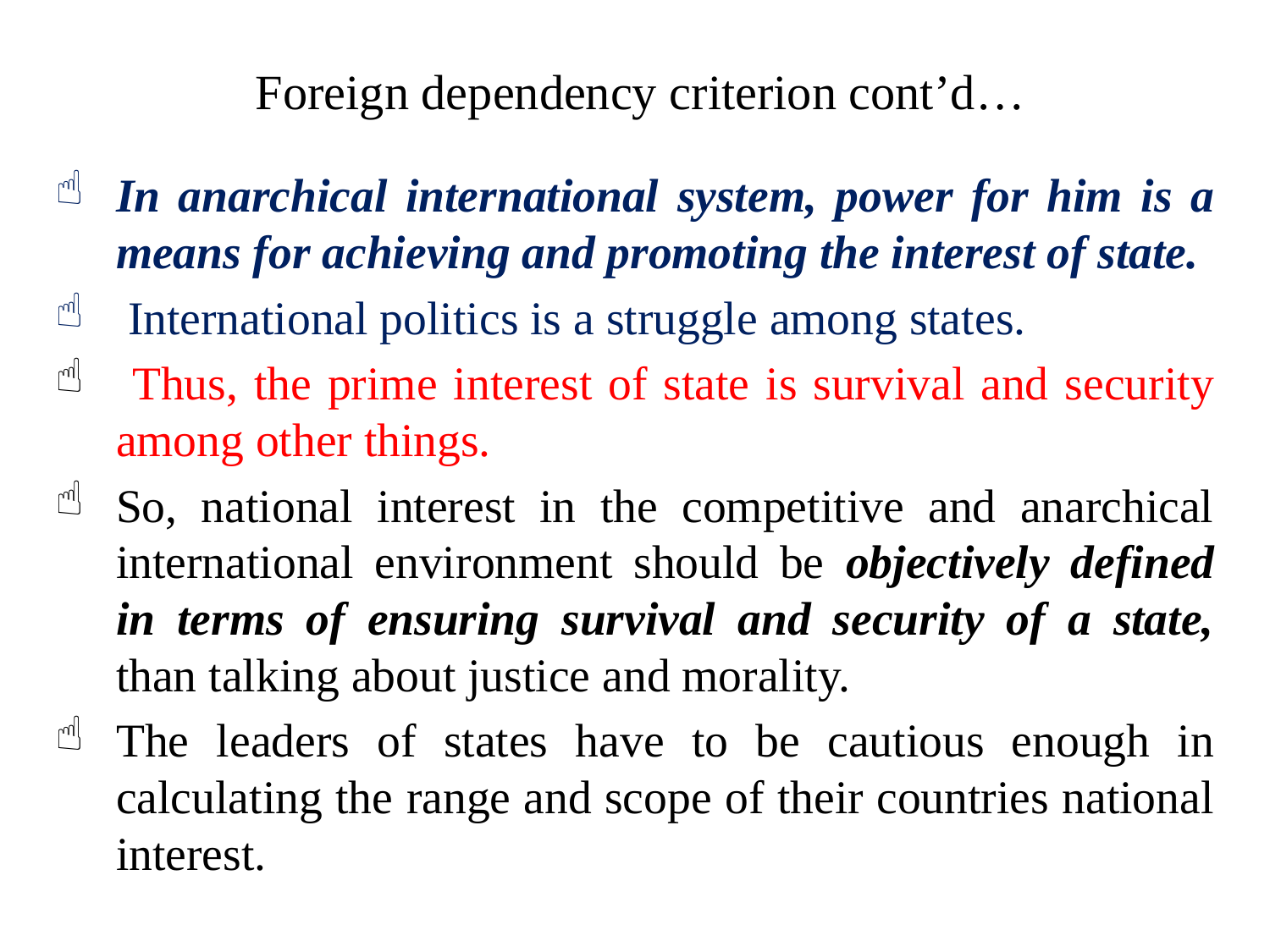

# Foreign dependency criterion cont’d…
In anarchical international system, power for him is a means for achieving and promoting the interest of state.
 International politics is a struggle among states.
 Thus, the prime interest of state is survival and security among other things.
So, national interest in the competitive and anarchical international environment should be objectively defined in terms of ensuring survival and security of a state, than talking about justice and morality.
The leaders of states have to be cautious enough in calculating the range and scope of their countries national interest.